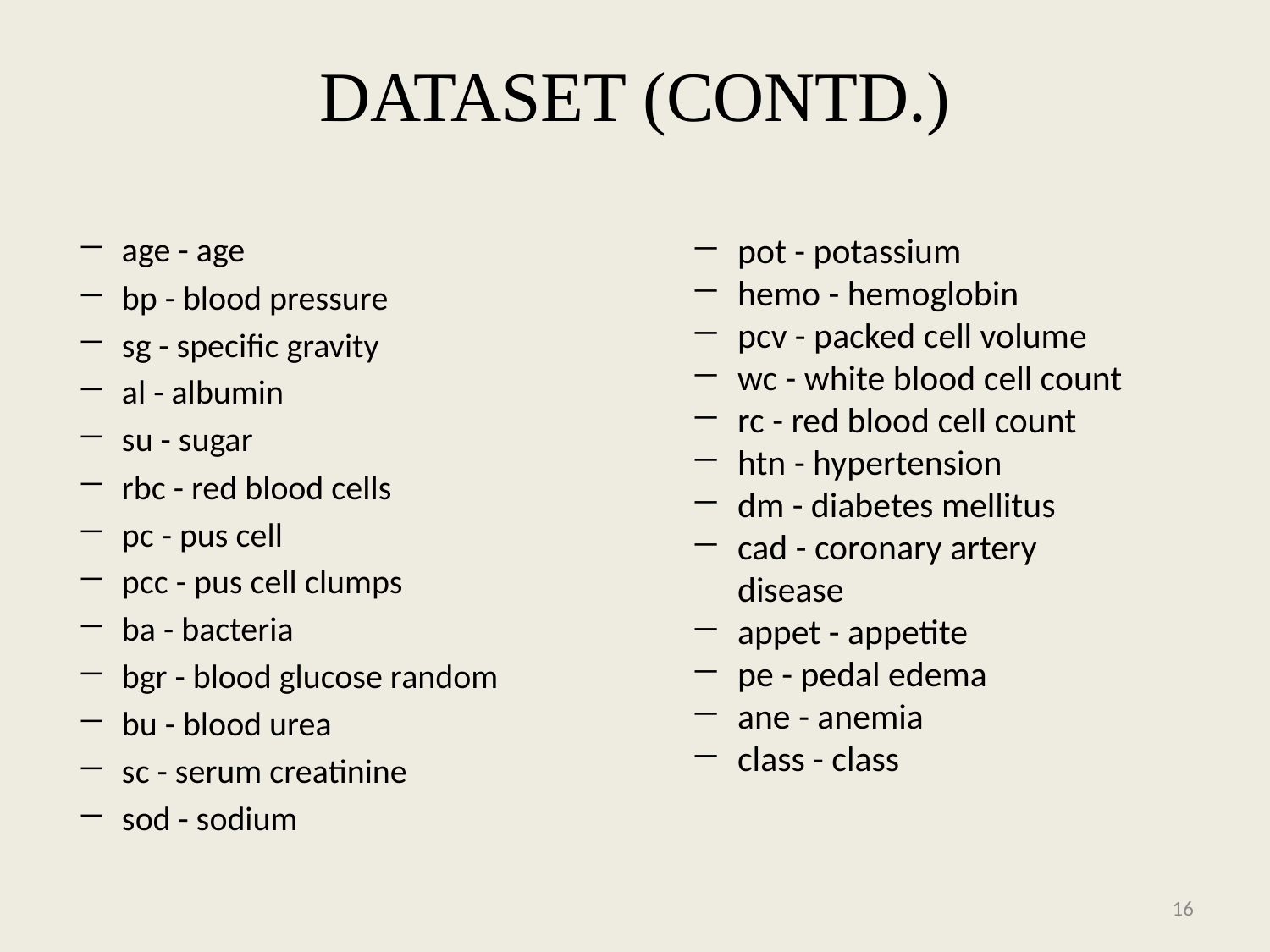

# DATASET (CONTD.)
pot - potassium
hemo - hemoglobin
pcv - packed cell volume
wc - white blood cell count
rc - red blood cell count
htn - hypertension
dm - diabetes mellitus
cad - coronary artery disease
appet - appetite
pe - pedal edema
ane - anemia
class - class
age - age
bp - blood pressure
sg - specific gravity
al - albumin
su - sugar
rbc - red blood cells
pc - pus cell
pcc - pus cell clumps
ba - bacteria
bgr - blood glucose random
bu - blood urea
sc - serum creatinine
sod - sodium

16